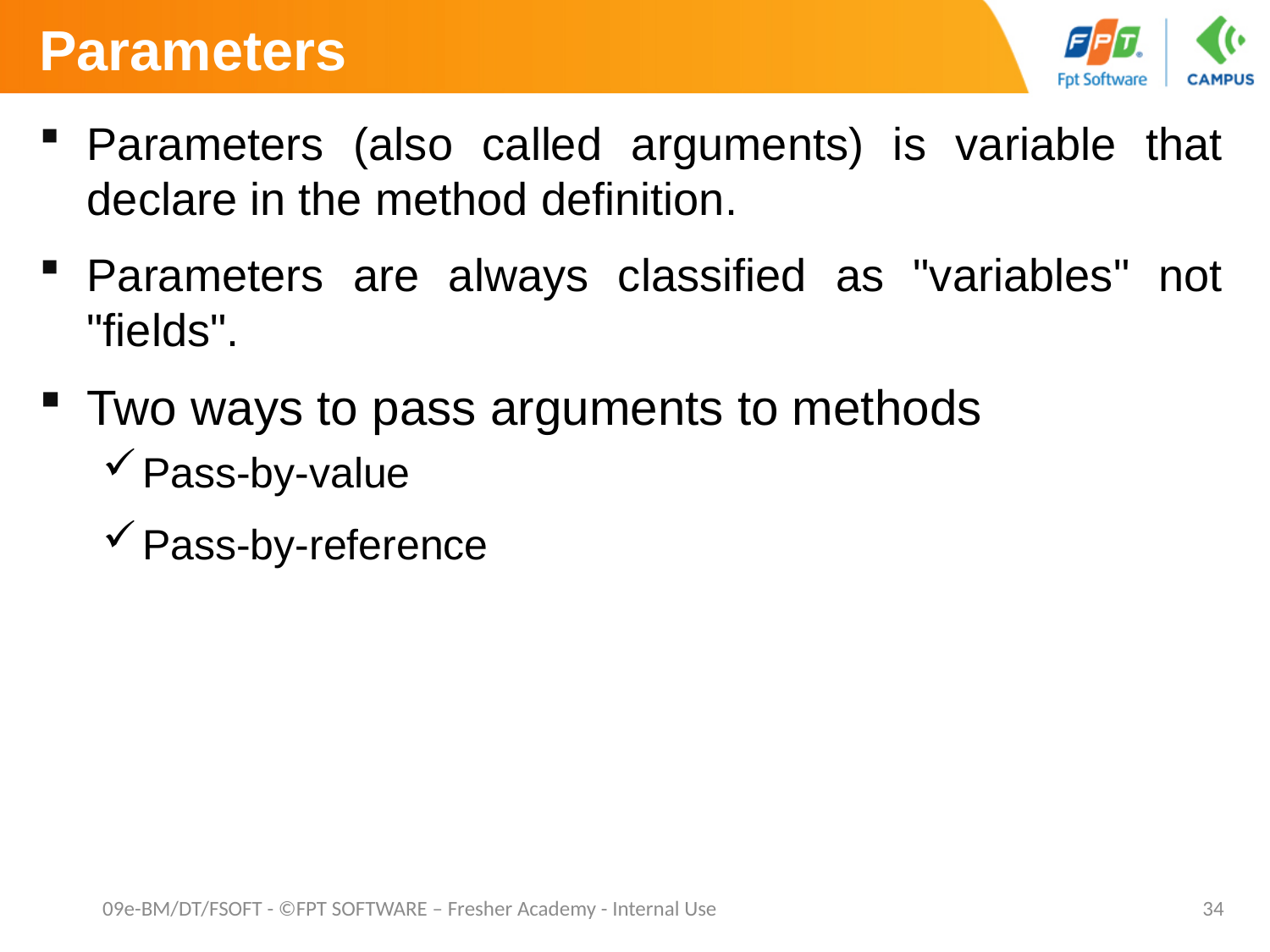

# Parameters
Parameters (also called arguments) is variable that declare in the method definition.
Parameters are always classified as "variables" not "fields".
Two ways to pass arguments to methods
Pass-by-value
Pass-by-reference
09e-BM/DT/FSOFT - ©FPT SOFTWARE – Fresher Academy - Internal Use
34